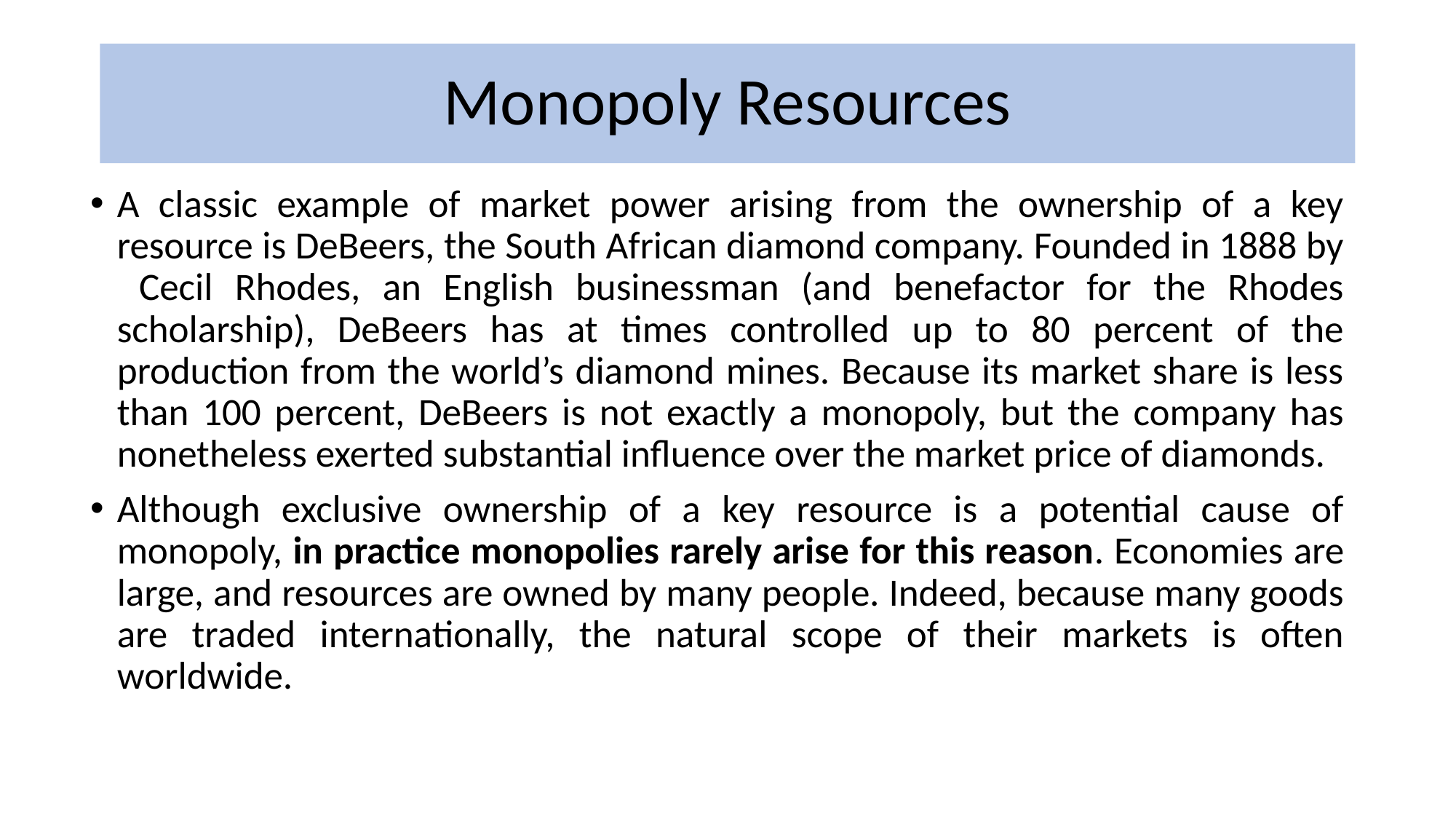

# Monopoly Resources
A classic example of market power arising from the ownership of a key resource is DeBeers, the South African diamond company. Founded in 1888 by  Cecil Rhodes, an English businessman (and benefactor for the Rhodes scholarship), DeBeers has at times controlled up to 80 percent of the production from the world’s diamond mines. Because its market share is less than 100 percent, DeBeers is not exactly a monopoly, but the company has nonetheless exerted substantial influence over the market price of diamonds.
Although exclusive ownership of a key resource is a potential cause of monopoly, in practice monopolies rarely arise for this reason. Economies are large, and resources are owned by many people. Indeed, because many goods are traded internationally, the natural scope of their markets is often worldwide.